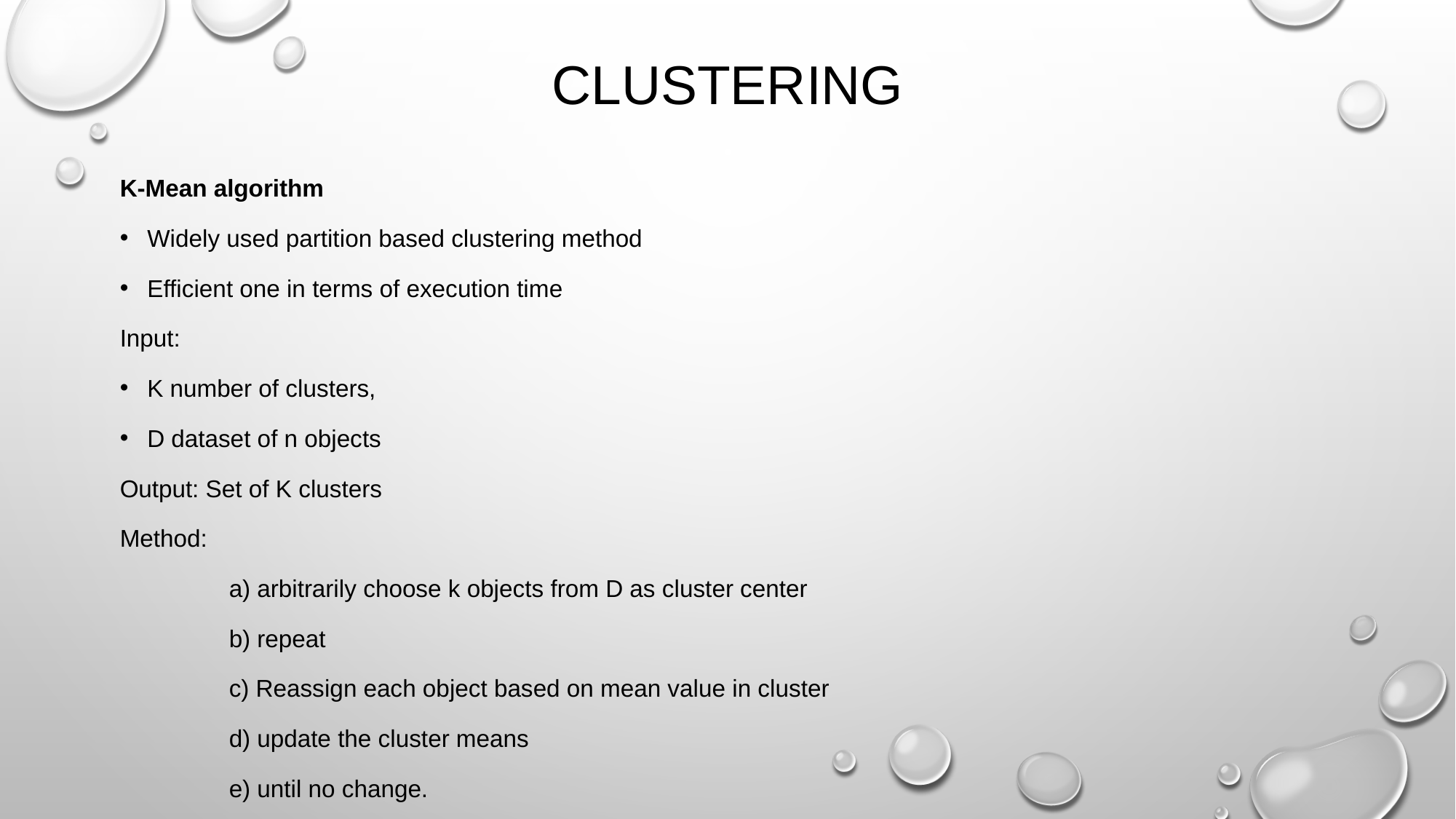

# clustering
K-Mean algorithm
Widely used partition based clustering method
Efficient one in terms of execution time
Input:
K number of clusters,
D dataset of n objects
Output: Set of K clusters
Method:
	a) arbitrarily choose k objects from D as cluster center
	b) repeat
	c) Reassign each object based on mean value in cluster
	d) update the cluster means
	e) until no change.